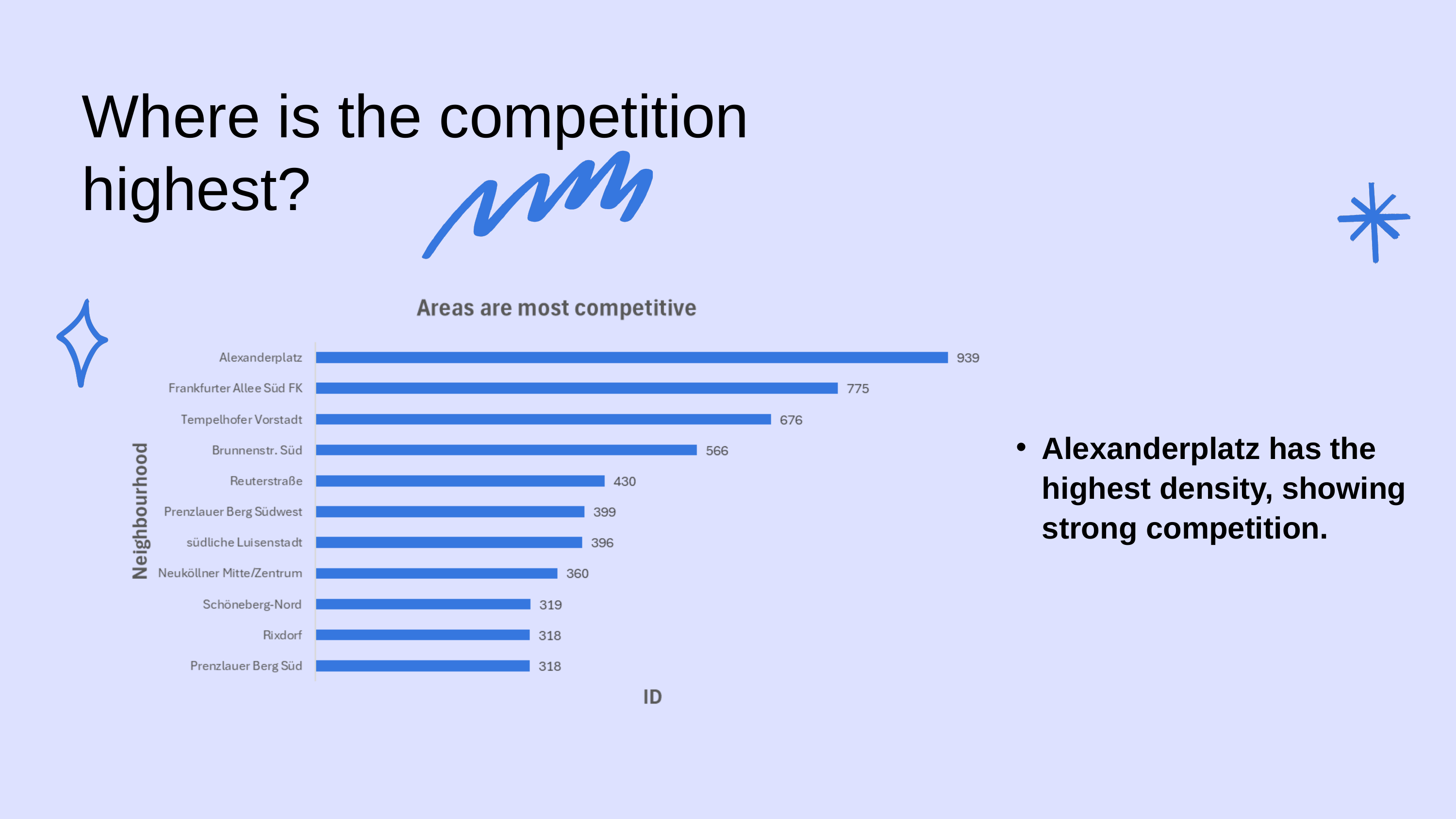

Where is the competition highest?

Alexanderplatz has the highest density, showing strong competition.